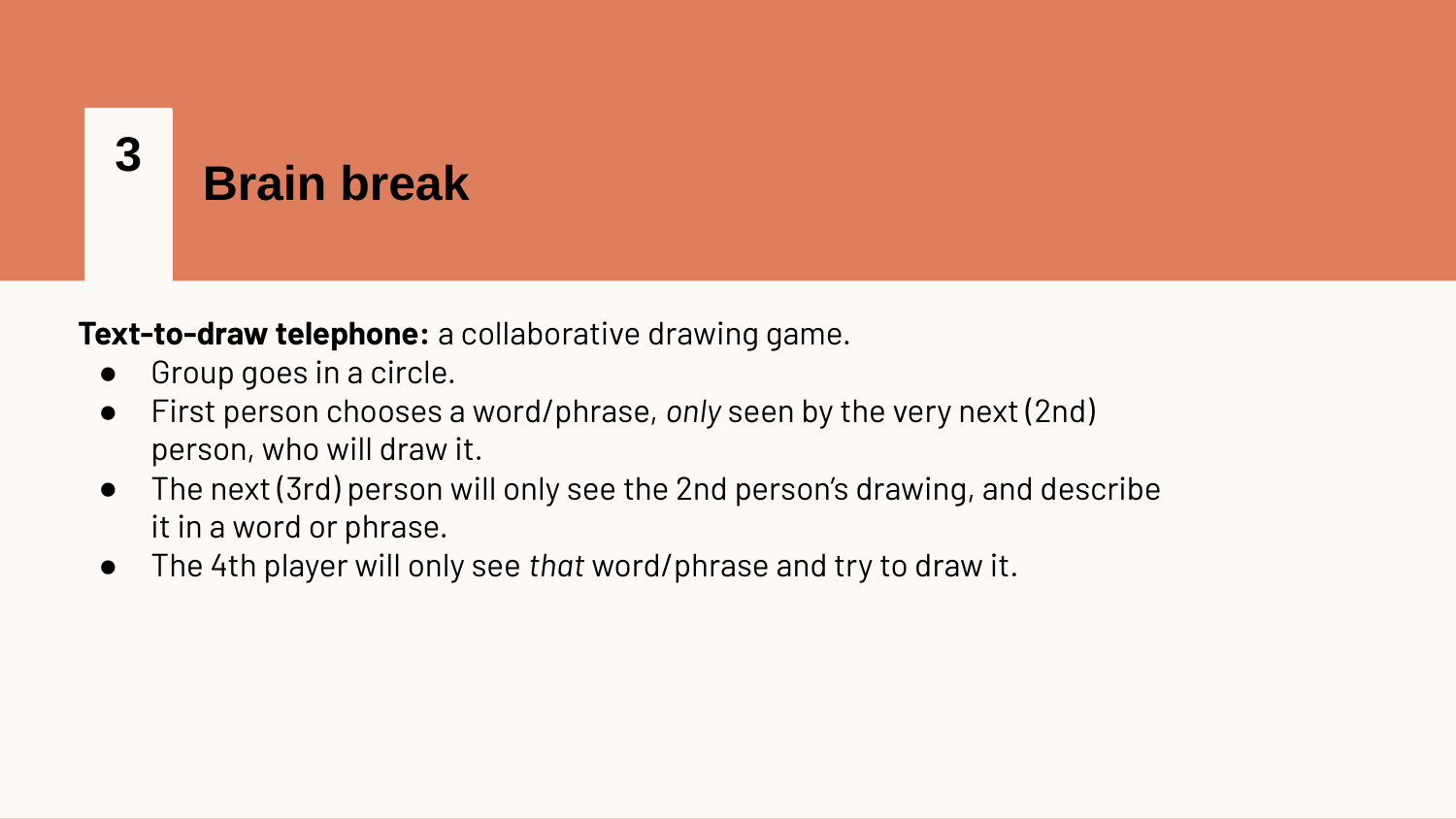

3
Brain break

Text-to-draw telephone: a collaborative drawing game.
Group goes in a circle.
First person chooses a word/phrase, only seen by the very next (2nd) person, who will draw it.
The next (3rd) person will only see the 2nd person’s drawing, and describe it in a word or phrase.
The 4th player will only see that word/phrase and try to draw it.